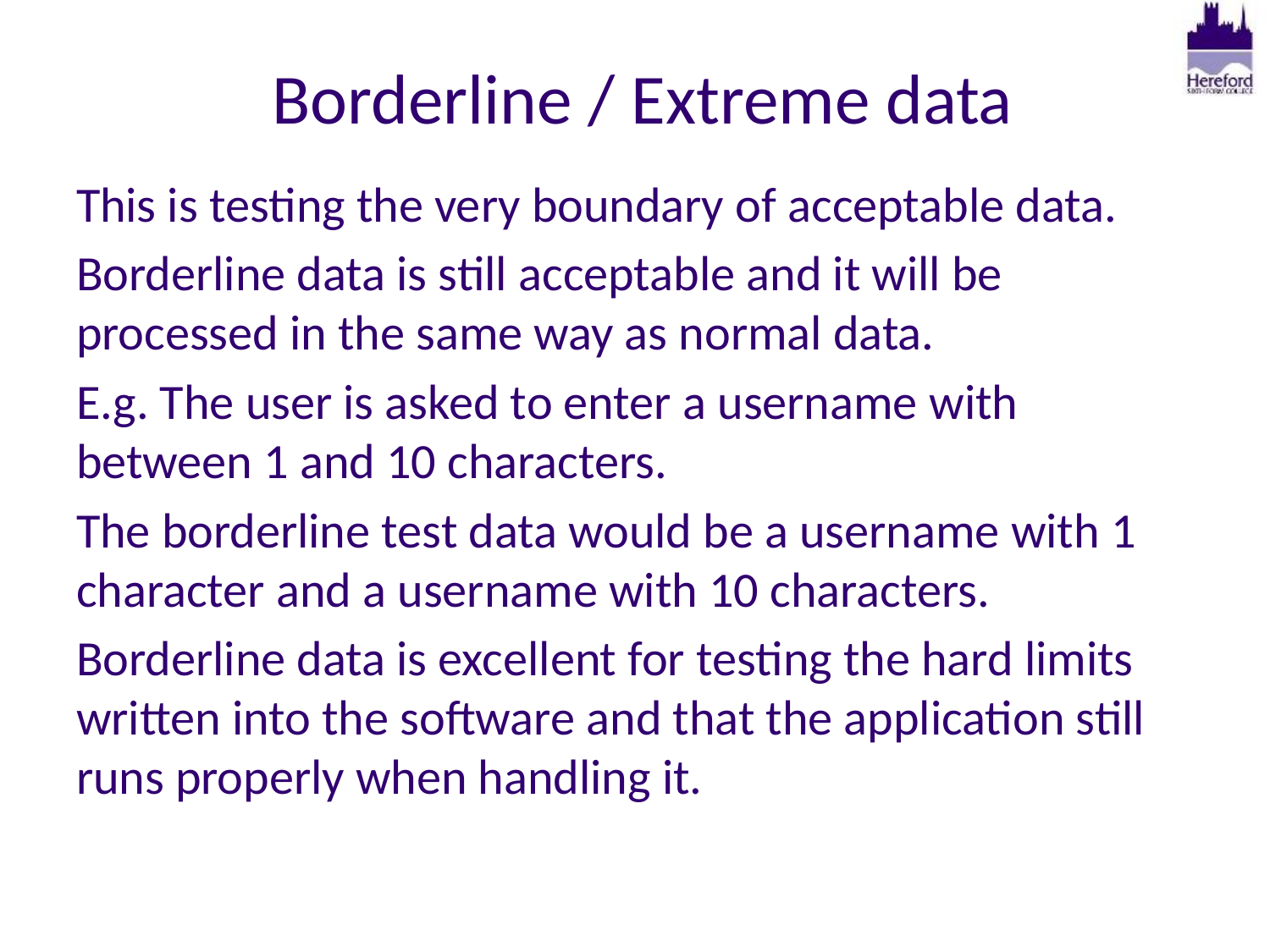

# Borderline / Extreme data
This is testing the very boundary of acceptable data.
Borderline data is still acceptable and it will be processed in the same way as normal data.
E.g. The user is asked to enter a username with between 1 and 10 characters.
The borderline test data would be a username with 1 character and a username with 10 characters.
Borderline data is excellent for testing the hard limits written into the software and that the application still runs properly when handling it.